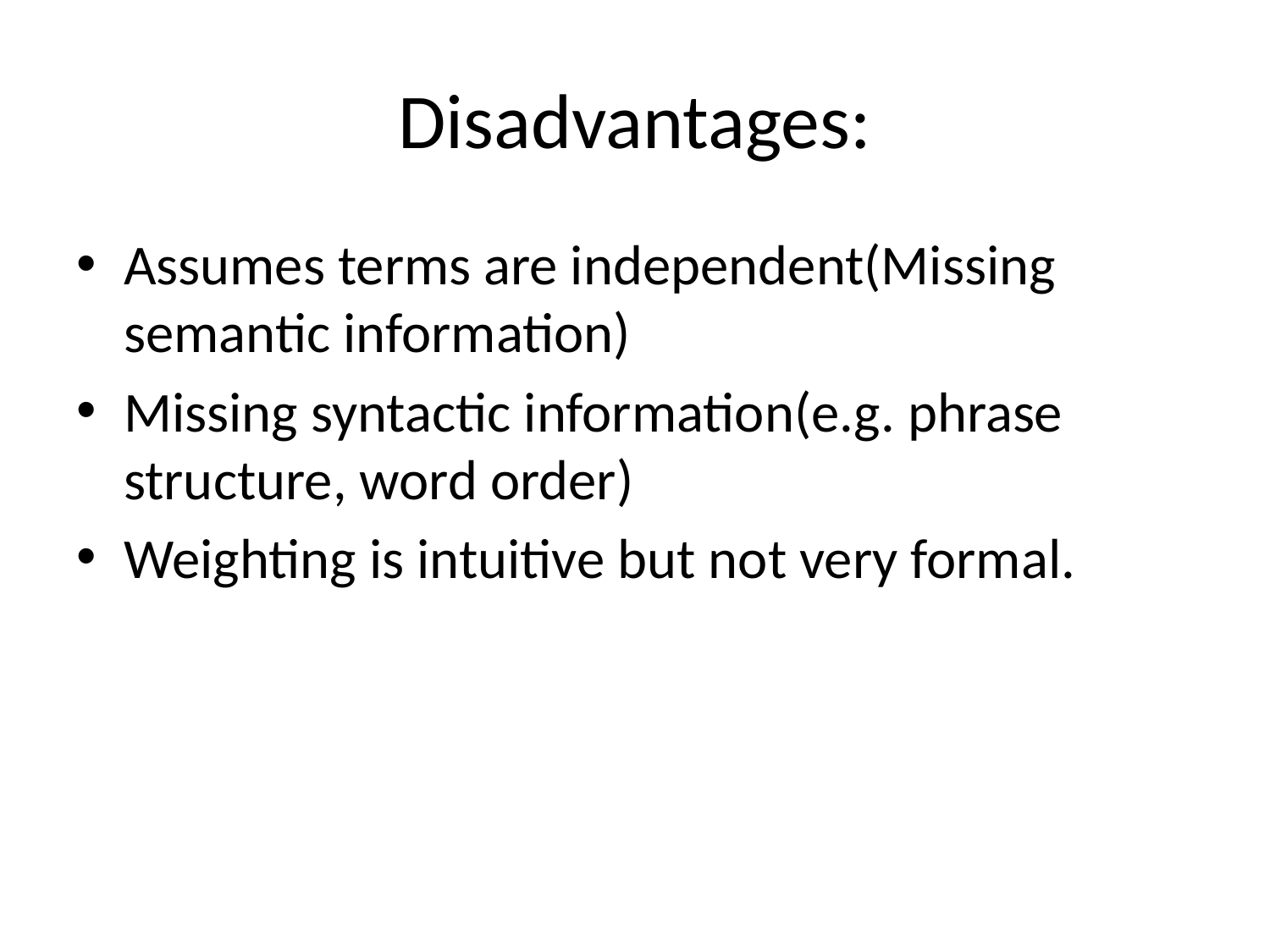

# Disadvantages:
Assumes terms are independent(Missing semantic information)
Missing syntactic information(e.g. phrase structure, word order)
Weighting is intuitive but not very formal.